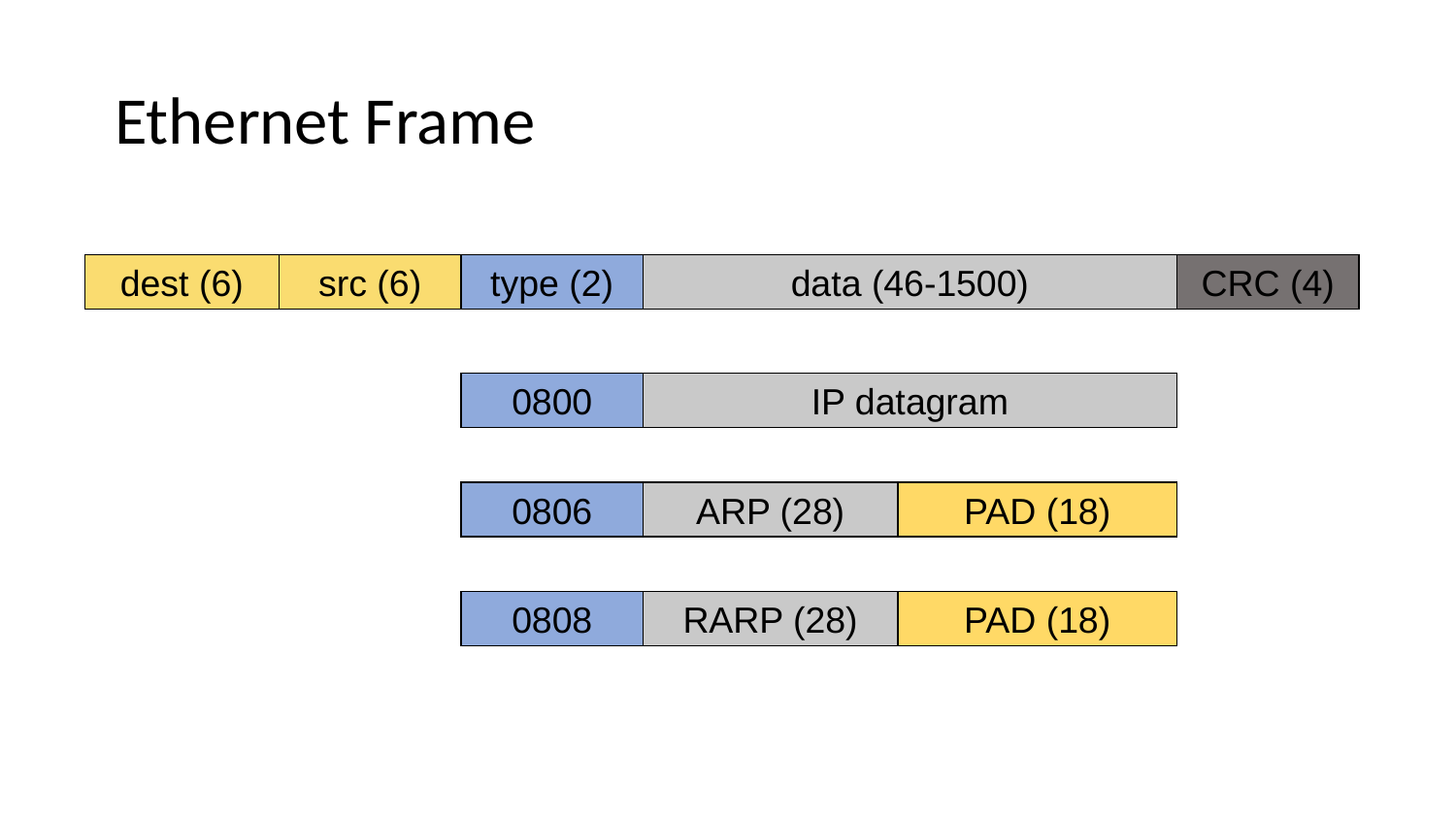

# Ethernet Frame
dest (6)
src (6)
type (2)
data (46-1500)
CRC (4)
0800
IP datagram
0806
ARP (28)
PAD (18)
0808
RARP (28)
PAD (18)